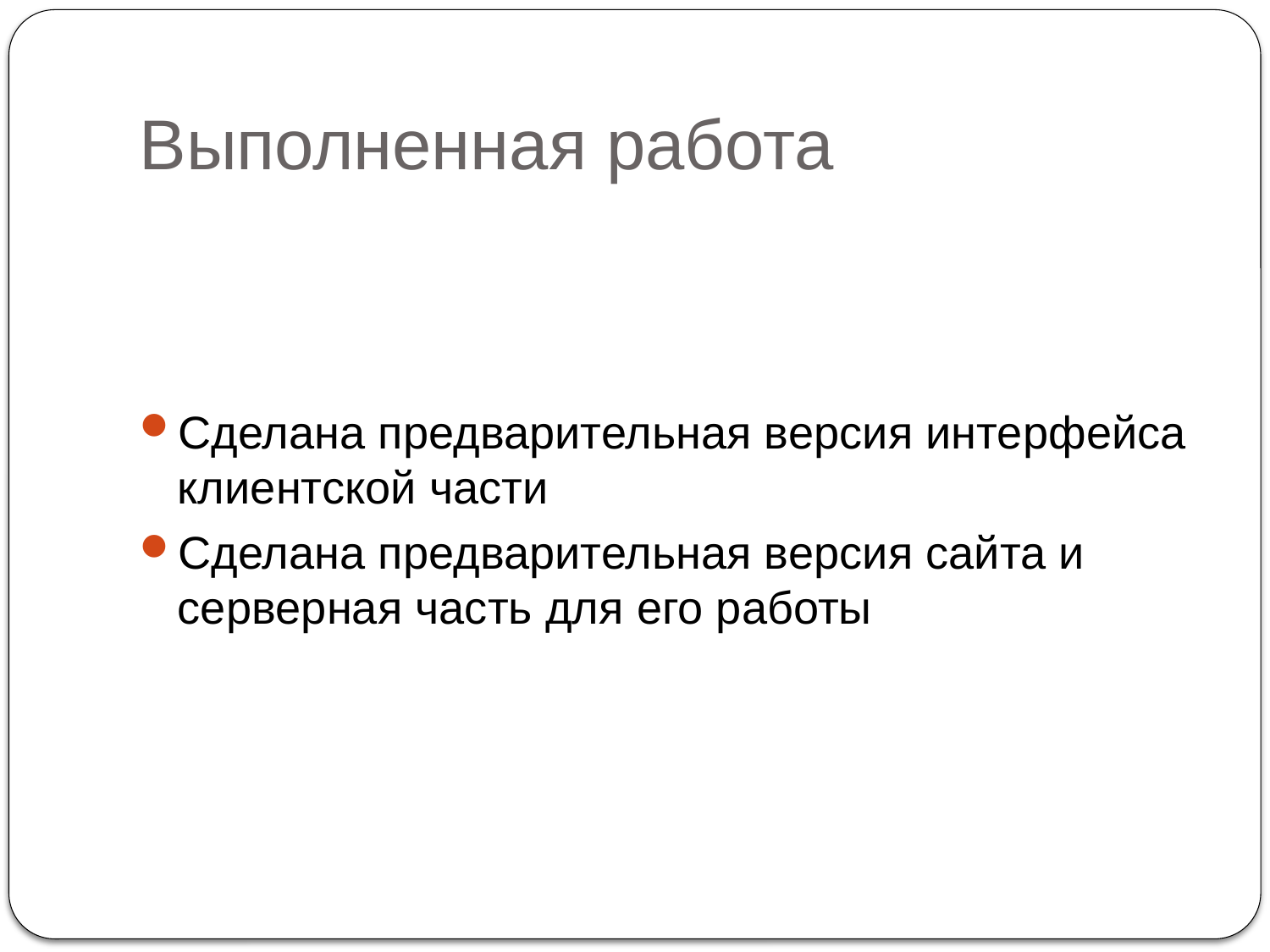

# Выполненная работа
Сделана предварительная версия интерфейса клиентской части
Сделана предварительная версия сайта и серверная часть для его работы